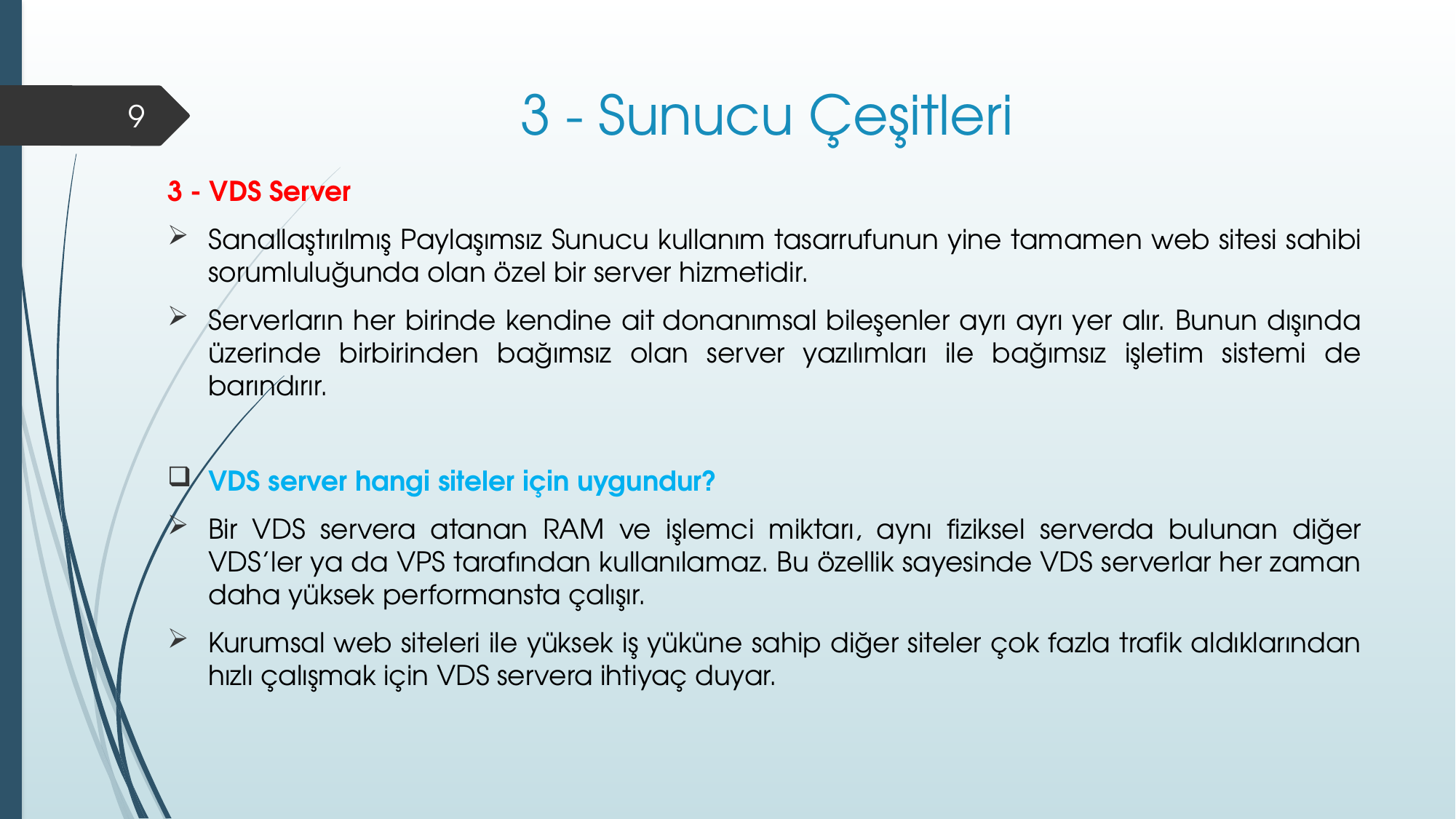

# 3 - Sunucu Çeşitleri
9
3 - VDS Server
Sanallaştırılmış Paylaşımsız Sunucu kullanım tasarrufunun yine tamamen web sitesi sahibi sorumluluğunda olan özel bir server hizmetidir.
Serverların her birinde kendine ait donanımsal bileşenler ayrı ayrı yer alır. Bunun dışında üzerinde birbirinden bağımsız olan server yazılımları ile bağımsız işletim sistemi de barındırır.

VDS server hangi siteler için uygundur?
Bir VDS servera atanan RAM ve işlemci miktarı, aynı fiziksel serverda bulunan diğer VDS’ler ya da VPS tarafından kullanılamaz. Bu özellik sayesinde VDS serverlar her zaman daha yüksek performansta çalışır.
Kurumsal web siteleri ile yüksek iş yüküne sahip diğer siteler çok fazla trafik aldıklarından hızlı çalışmak için VDS servera ihtiyaç duyar.